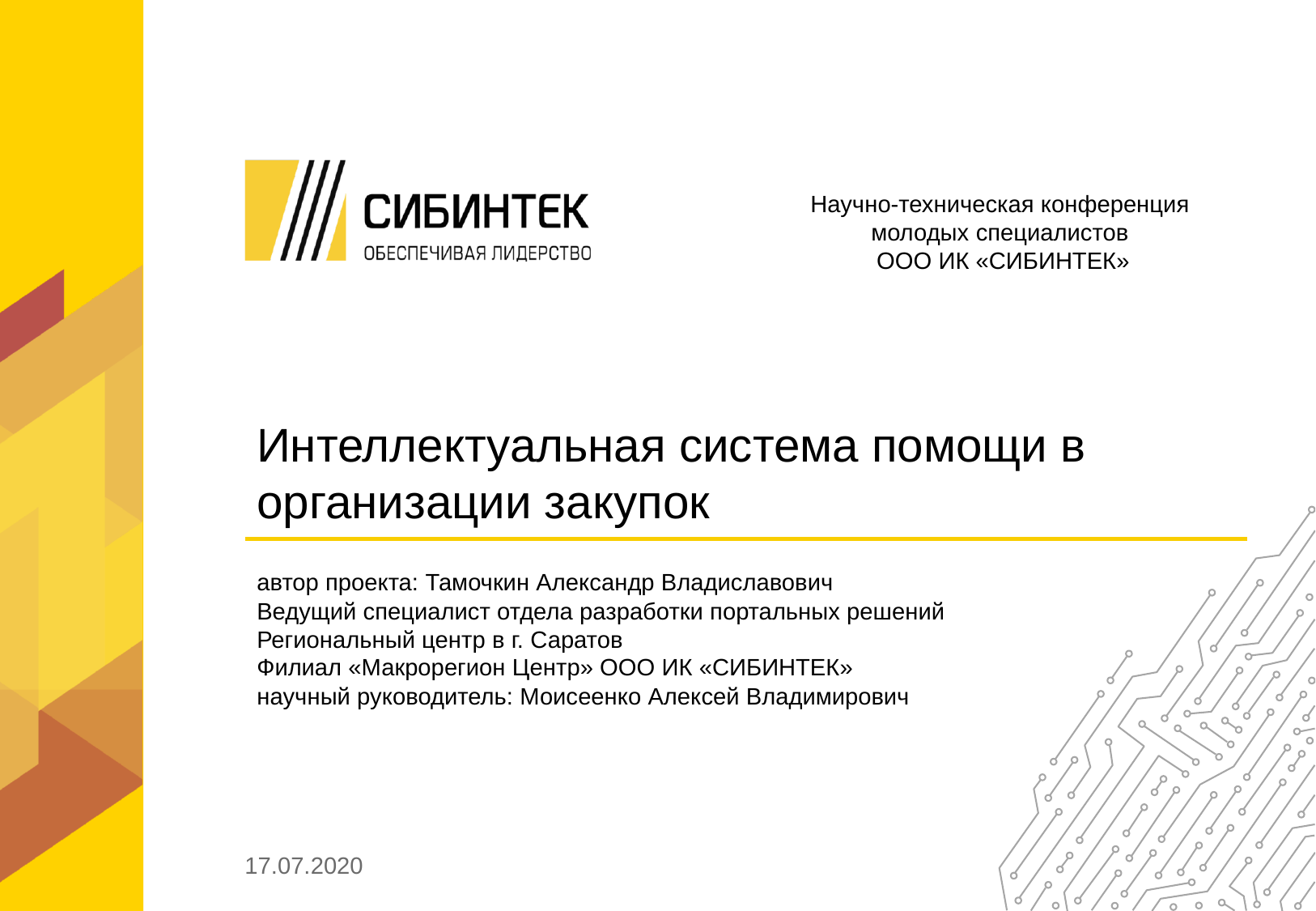

Научно-техническая конференция
молодых специалистов
ООО ИК «СИБИНТЕК»
# Интеллектуальная система помощи в организации закупок
автор проекта: Тамочкин Александр Владиславович
Ведущий специалист отдела разработки портальных решений
Региональный центр в г. Саратов
Филиал «Макрорегион Центр» ООО ИК «СИБИНТЕК»
научный руководитель: Моисеенко Алексей Владимирович